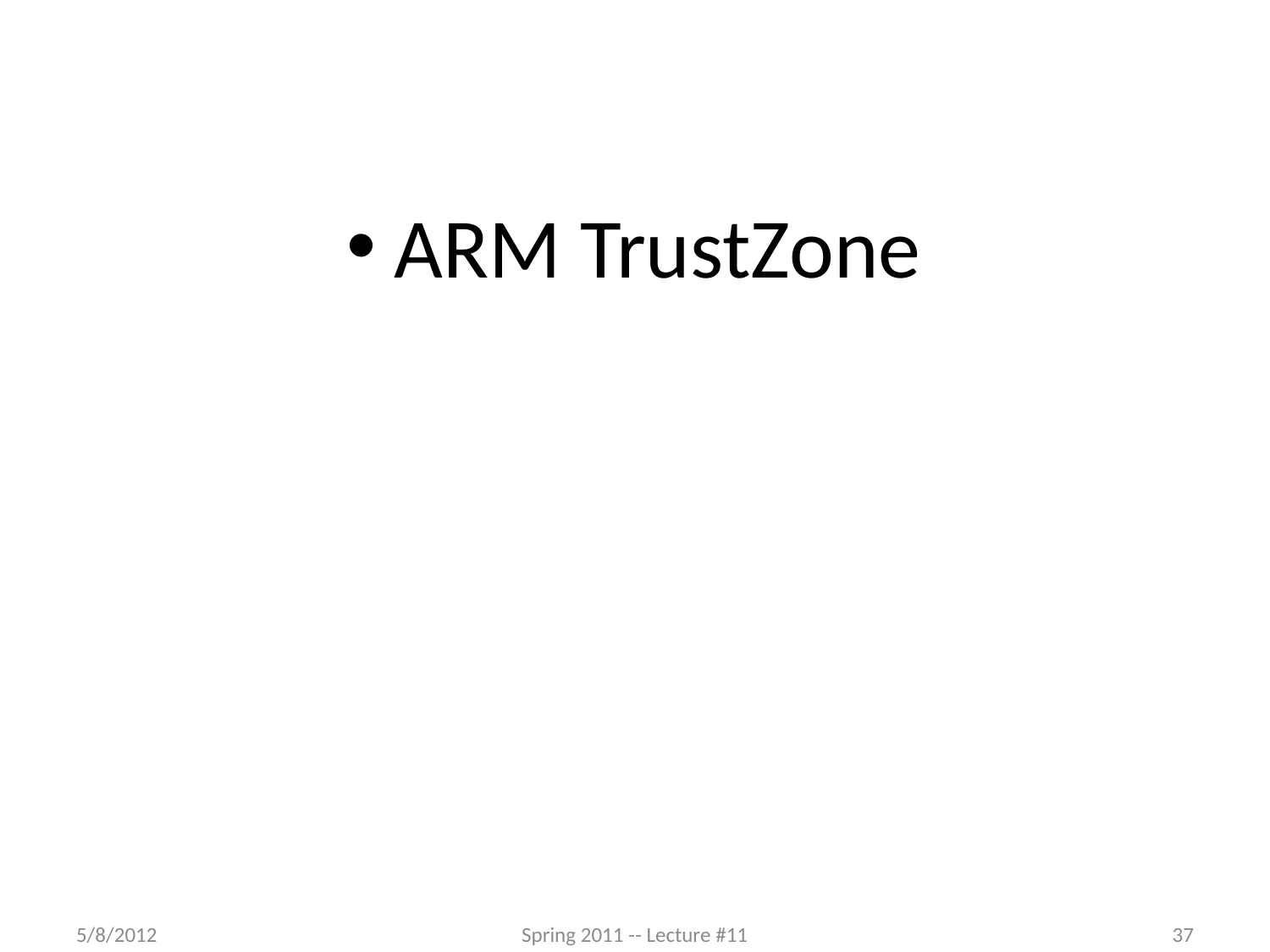

#
ARM TrustZone
5/8/2012
Spring 2011 -- Lecture #11
37